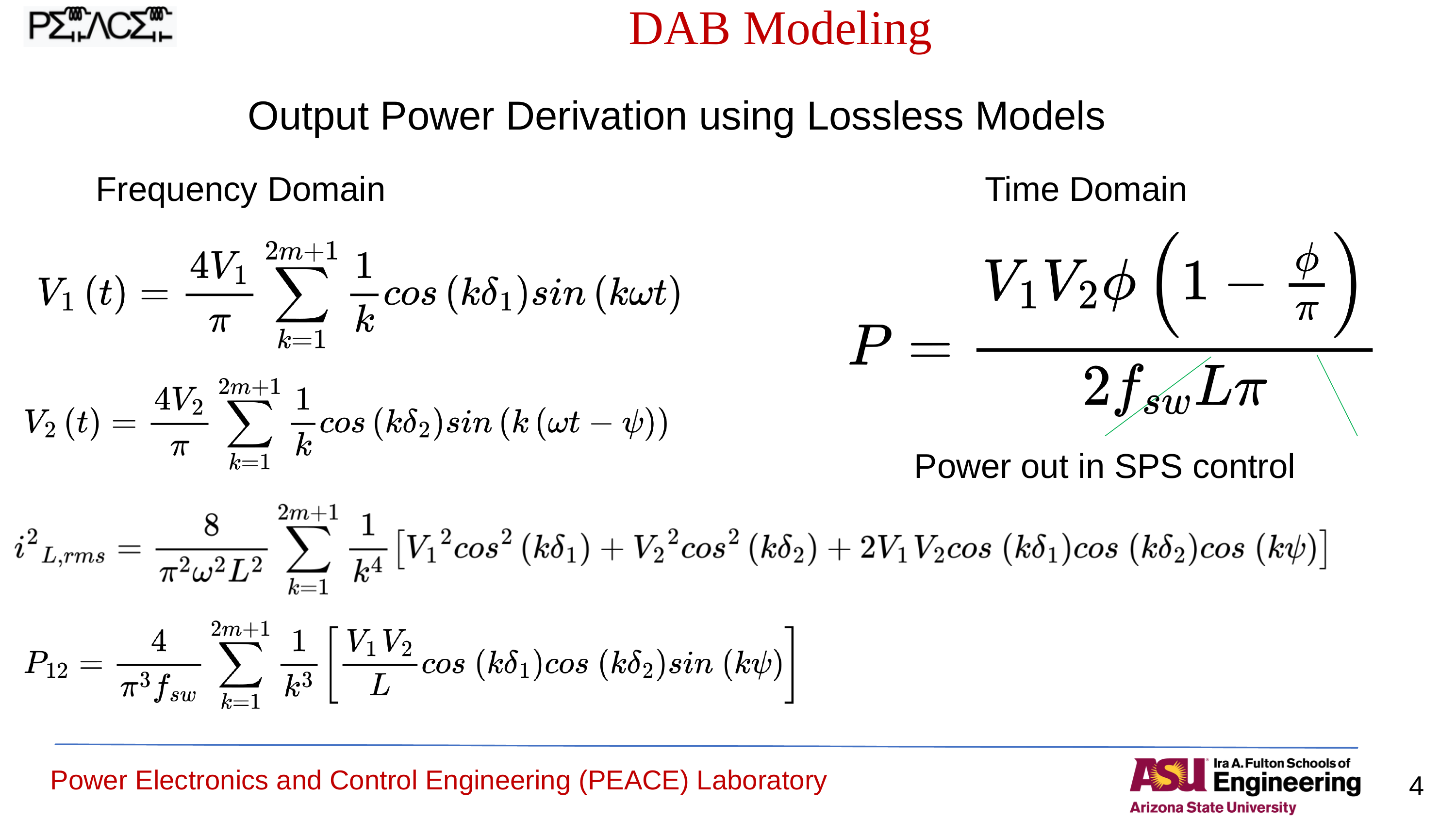

DAB Modeling

Output Power Derivation using Lossless Models
Frequency Domain
Time Domain

Power out in SPS control

Power Electronics and Control Engineering (PEACE) Laboratory
4